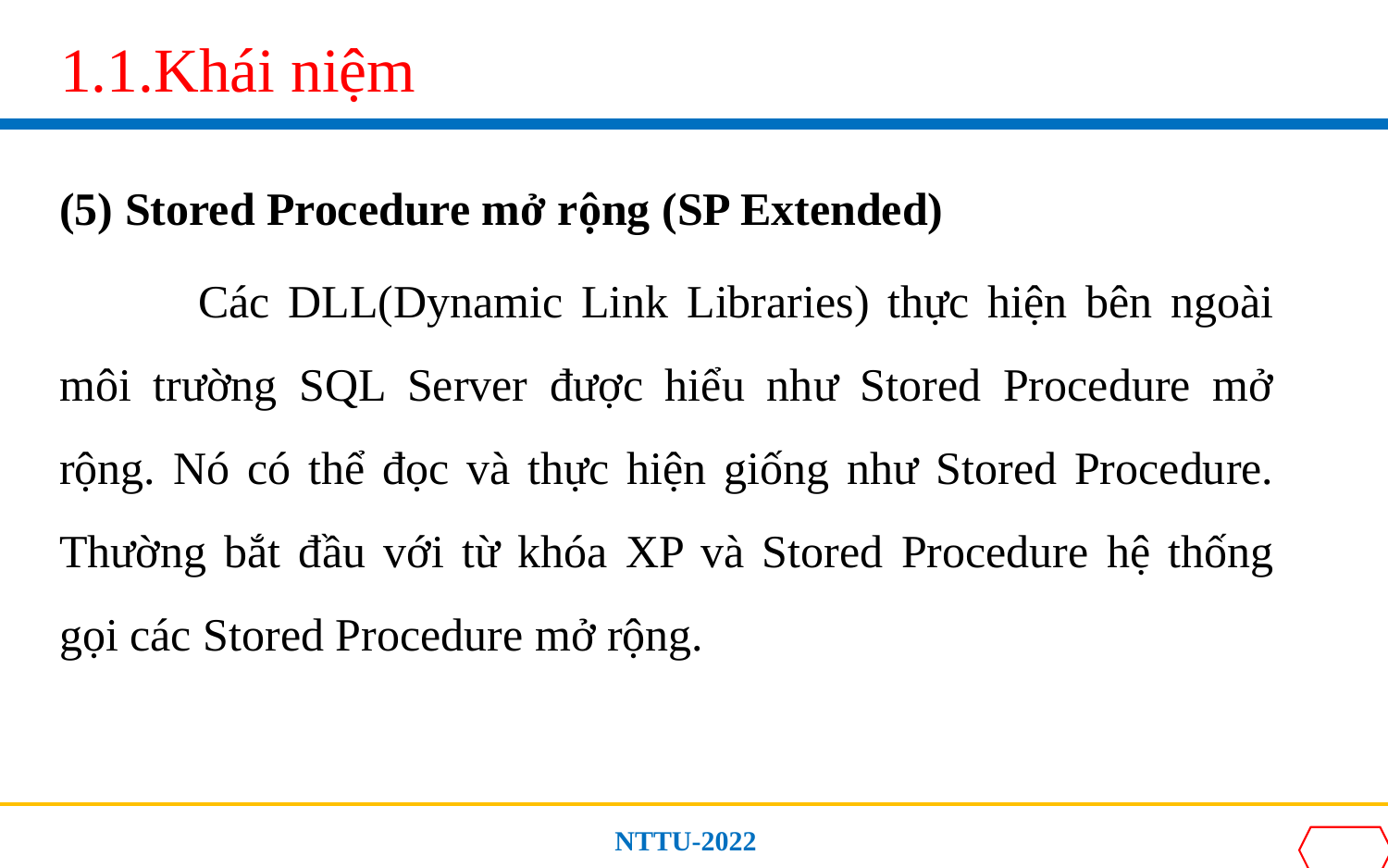

# 1.1.Khái niệm
(5) Stored Procedure mở rộng (SP Extended)
	Các DLL(Dynamic Link Libraries) thực hiện bên ngoài môi trường SQL Server được hiểu như Stored Procedure mở rộng. Nó có thể đọc và thực hiện giống như Stored Procedure. Thường bắt đầu với từ khóa XP và Stored Procedure hệ thống gọi các Stored Procedure mở rộng.
11